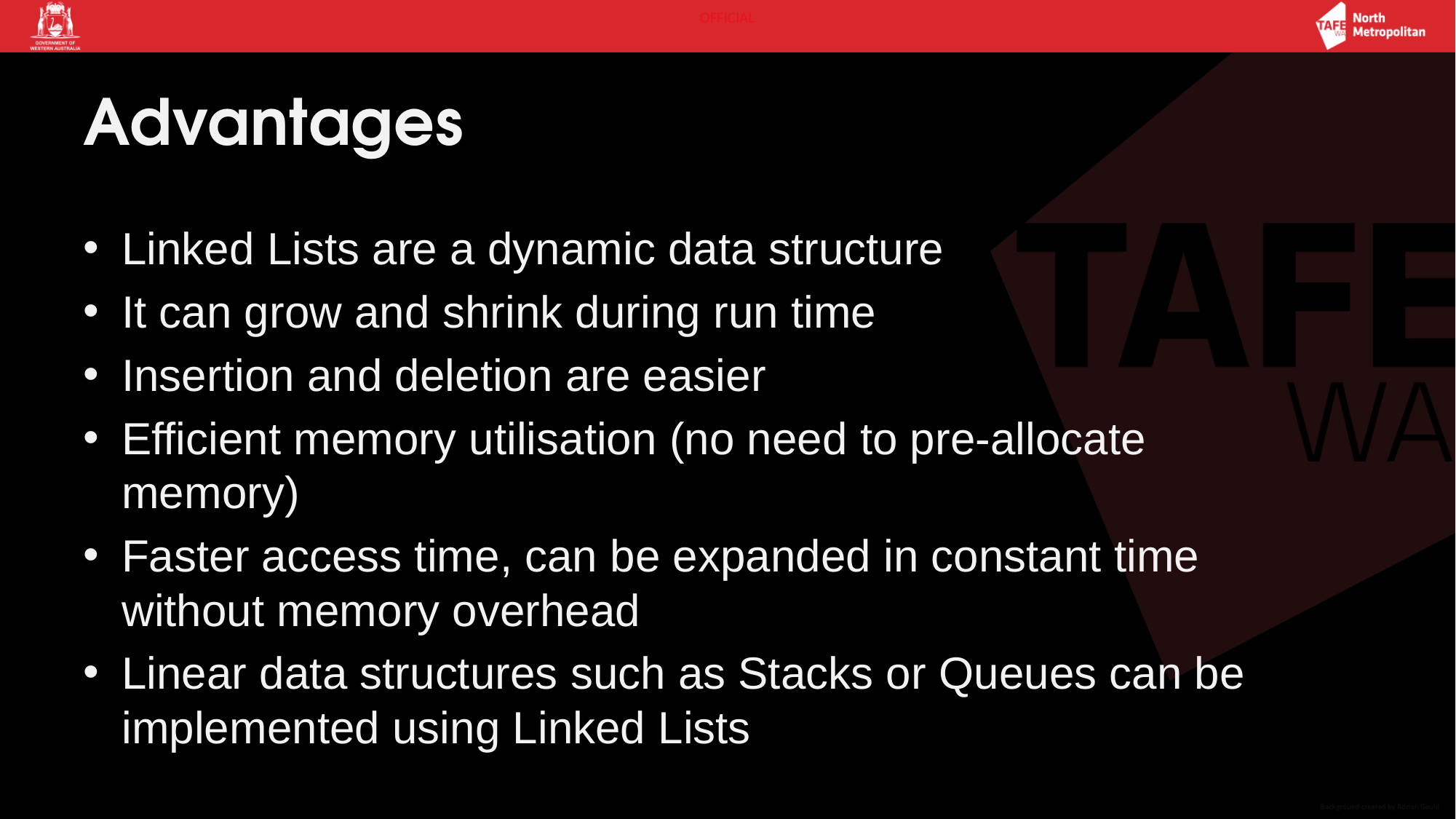

# Advantages
Linked Lists are a dynamic data structure
It can grow and shrink during run time
Insertion and deletion are easier
Efficient memory utilisation (no need to pre-allocate memory)
Faster access time, can be expanded in constant time without memory overhead
Linear data structures such as Stacks or Queues can be implemented using Linked Lists